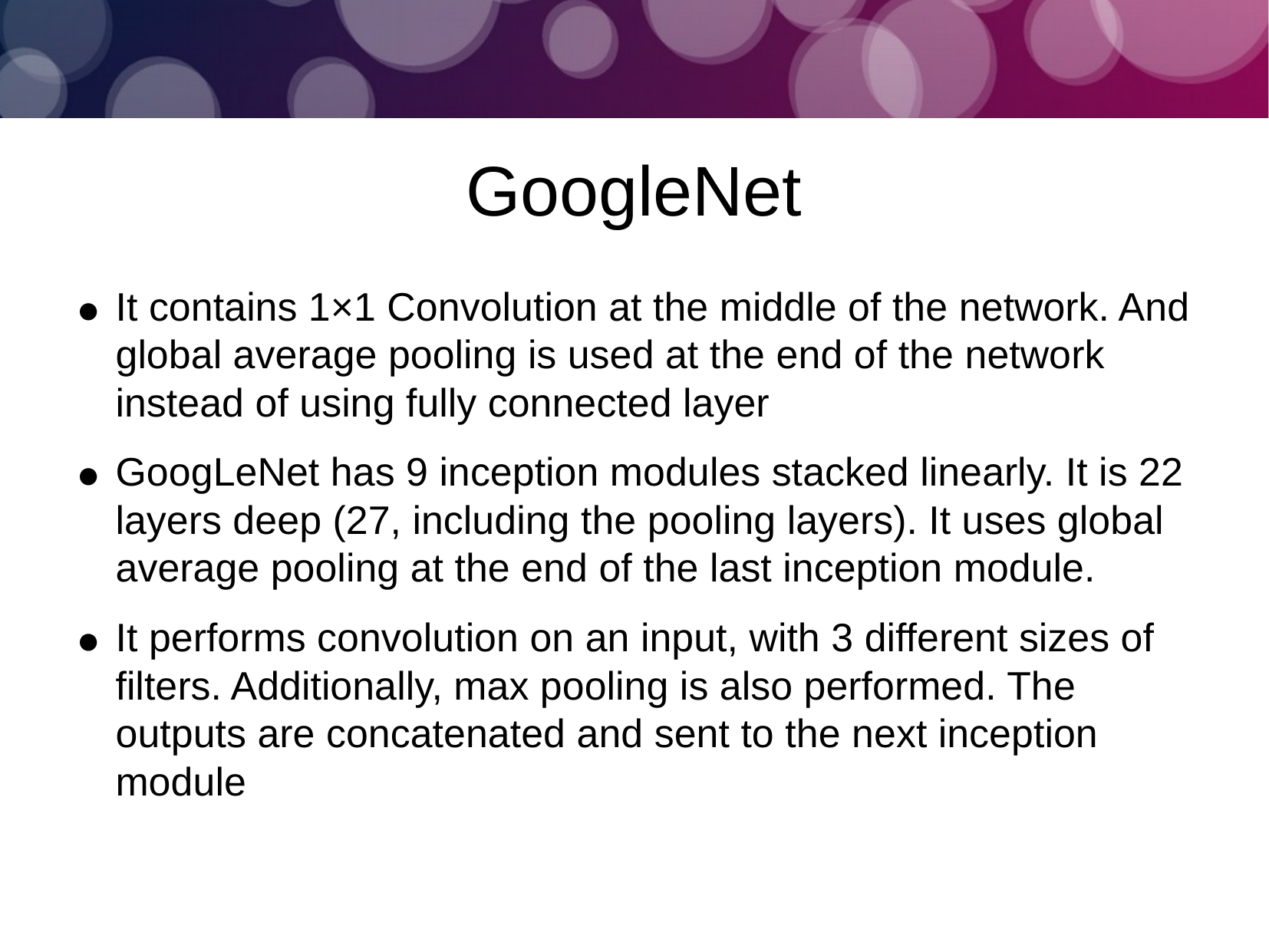

GoogleNet
It contains 1×1 Convolution at the middle of the network. And global average pooling is used at the end of the network instead of using fully connected layer
GoogLeNet has 9 inception modules stacked linearly. It is 22 layers deep (27, including the pooling layers). It uses global average pooling at the end of the last inception module.
It performs convolution on an input, with 3 different sizes of filters. Additionally, max pooling is also performed. The outputs are concatenated and sent to the next inception module